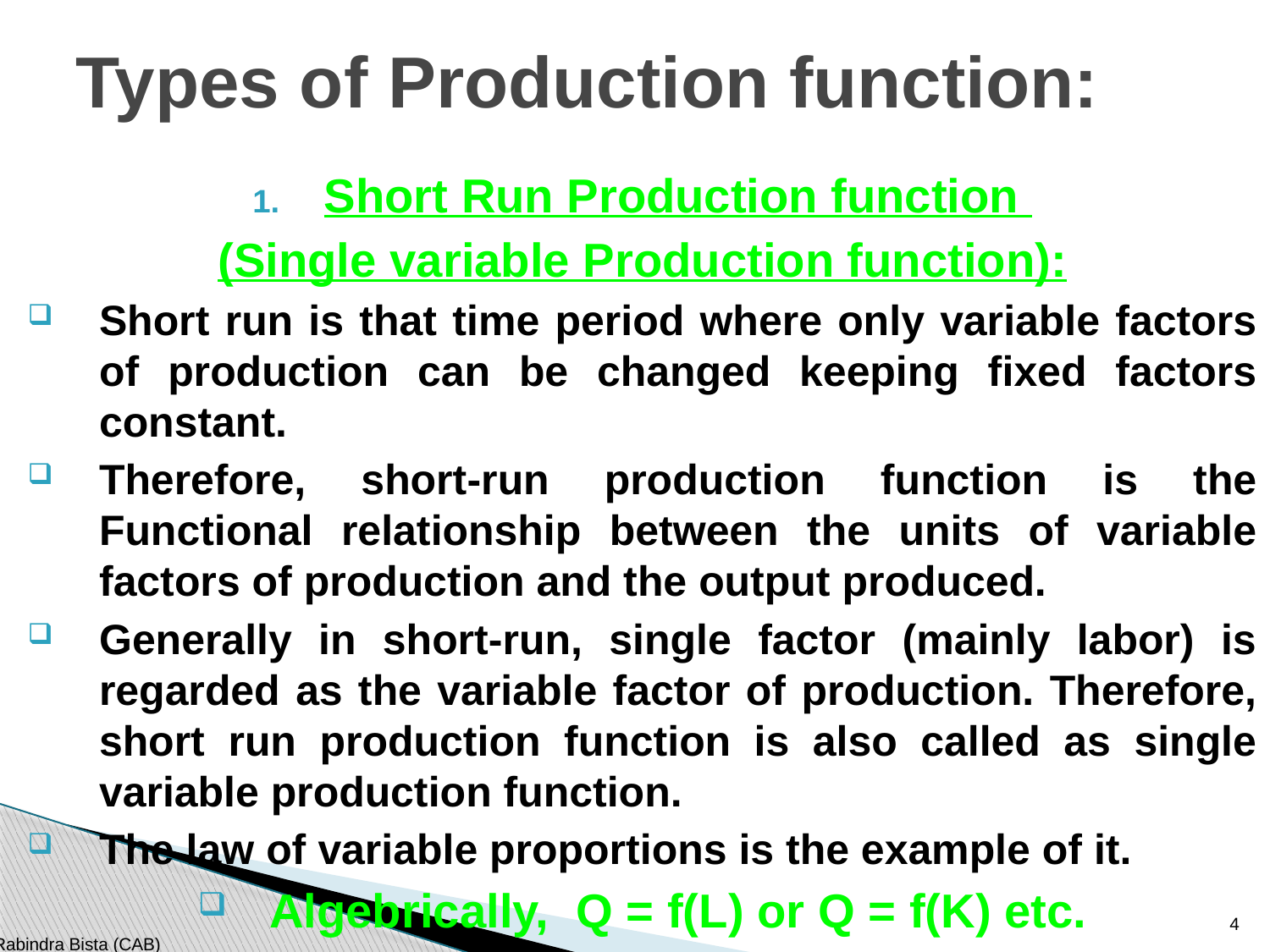

# Types of Production function:
Short Run Production function
(Single variable Production function):
Short run is that time period where only variable factors of production can be changed keeping fixed factors constant.
Therefore, short-run production function is the Functional relationship between the units of variable factors of production and the output produced.
Generally in short-run, single factor (mainly labor) is regarded as the variable factor of production. Therefore, short run production function is also called as single variable production function.
The law of variable proportions is the example of it.
Algebrically,  Q = f(L) or Q = f(K) etc.

4
Rabindra Bista (CAB)